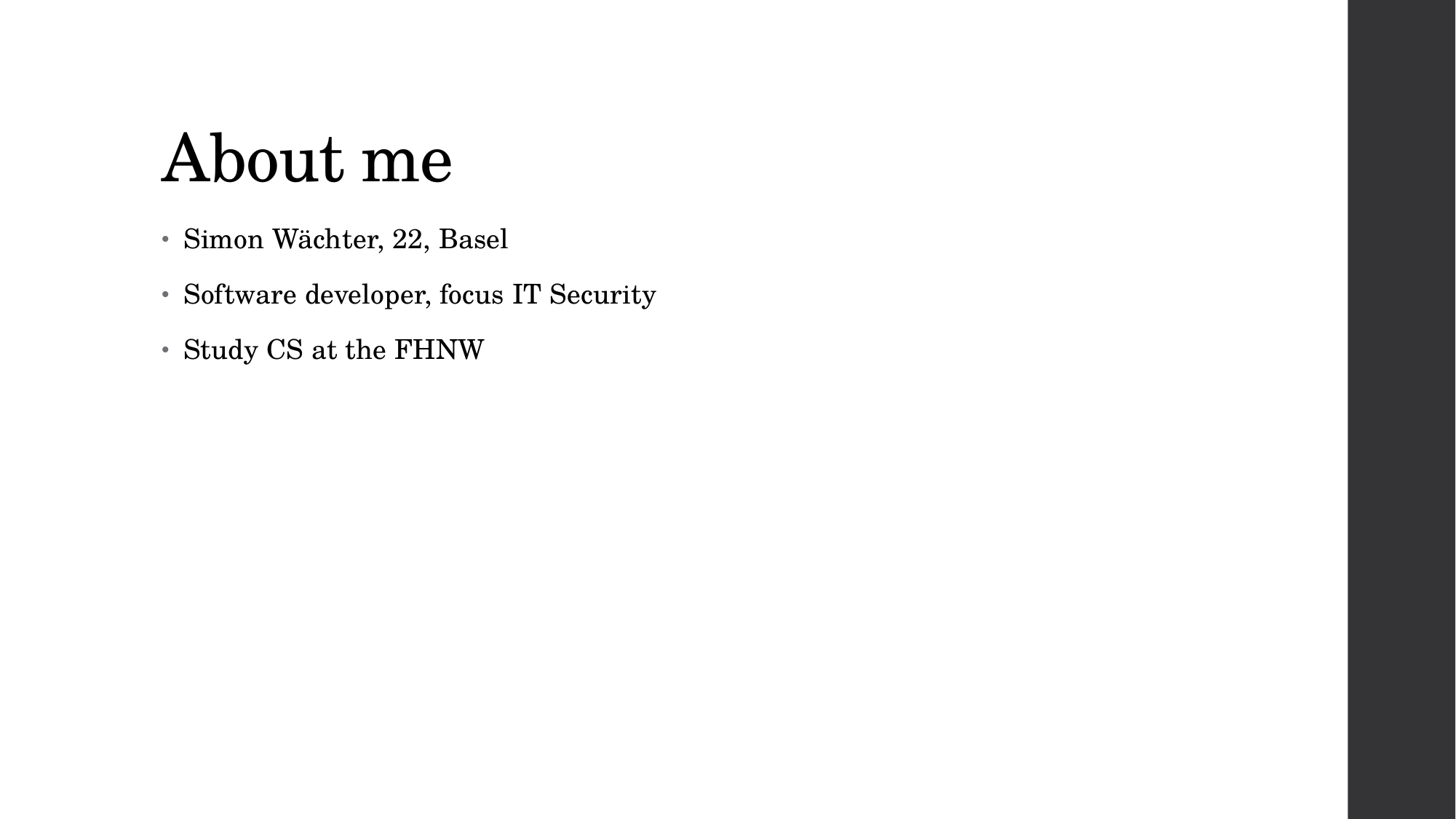

# About me
Simon Wächter, 22, Basel
Software developer, focus IT Security
Study CS at the FHNW